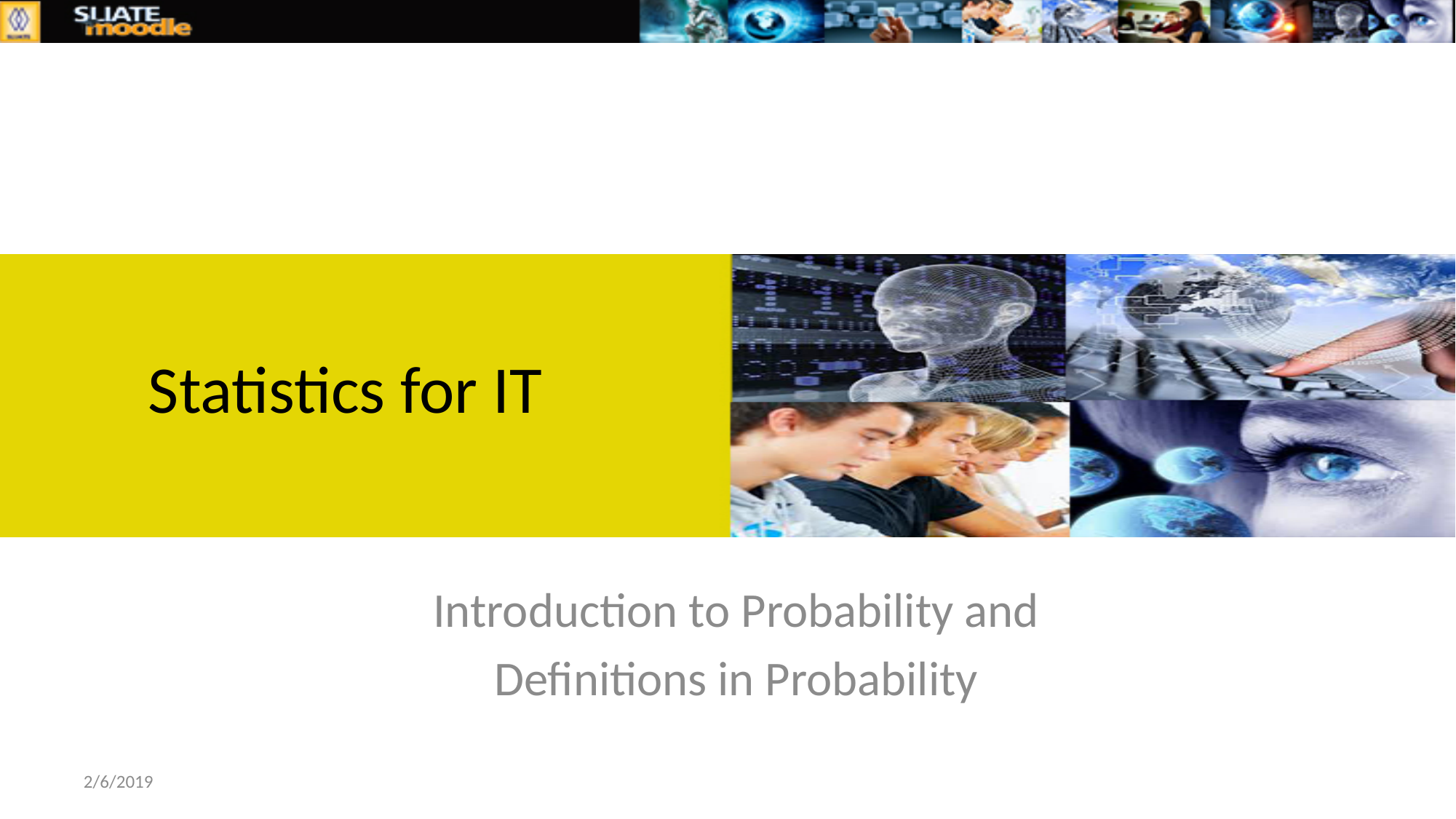

# Statistics for IT
Introduction to Probability and
Definitions in Probability
2/6/2019